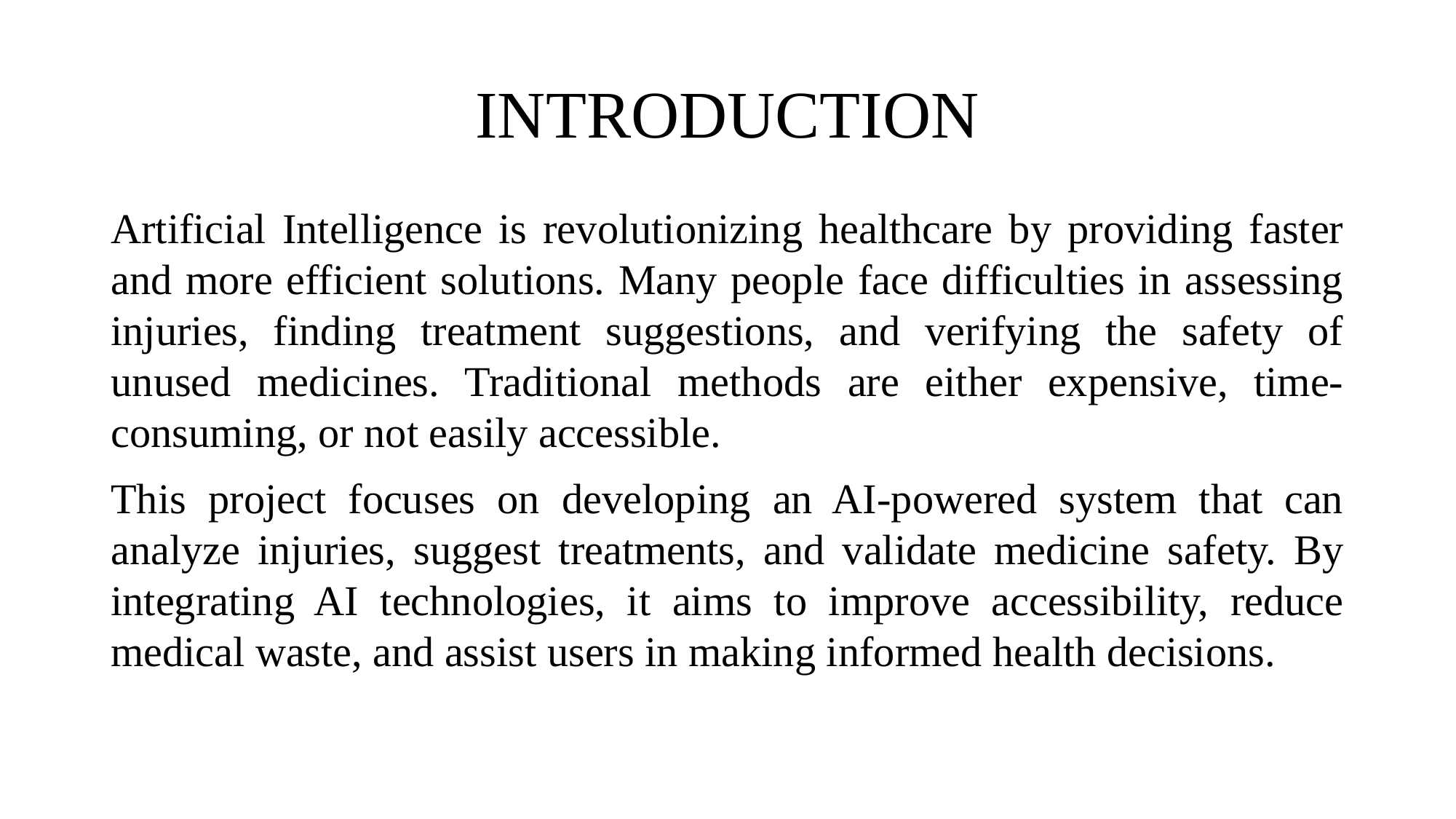

# INTRODUCTION
Artificial Intelligence is revolutionizing healthcare by providing faster and more efficient solutions. Many people face difficulties in assessing injuries, finding treatment suggestions, and verifying the safety of unused medicines. Traditional methods are either expensive, time-consuming, or not easily accessible.
This project focuses on developing an AI-powered system that can analyze injuries, suggest treatments, and validate medicine safety. By integrating AI technologies, it aims to improve accessibility, reduce medical waste, and assist users in making informed health decisions.